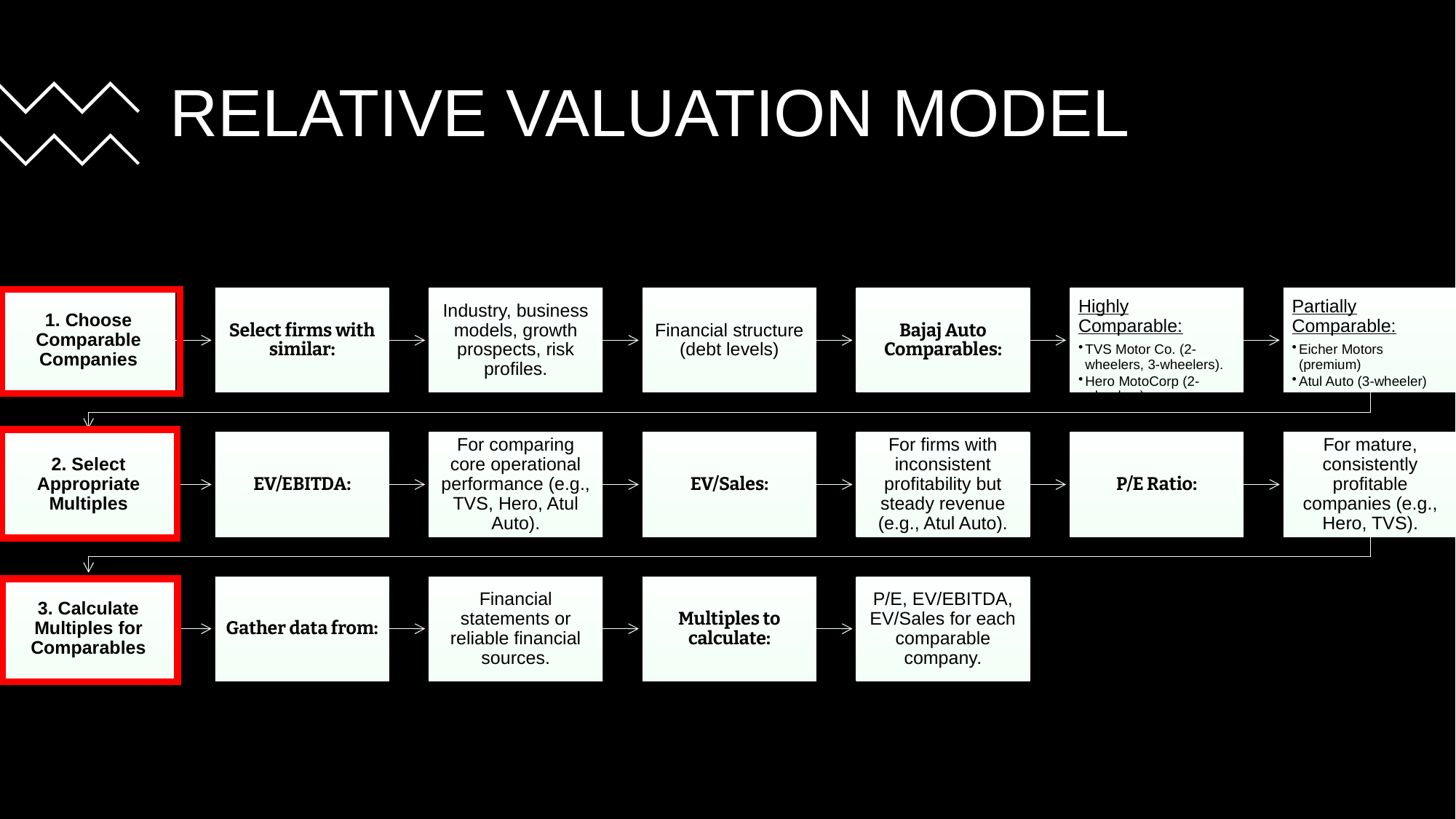

# RELATIVE VALUATION MODEL

1. Choose Comparable Companies

Select firms with similar:

Industry, business models, growth prospects, risk profiles.

Financial structure (debt levels)

Bajaj Auto Comparables:

Highly Comparable:
TVS Motor Co. (2-wheelers, 3-wheelers).
Hero MotoCorp (2-wheelers).

Partially Comparable:
Eicher Motors (premium)
Atul Auto (3-wheeler)

2. Select Appropriate Multiples

EV/EBITDA:

For comparing core operational performance (e.g., TVS, Hero, Atul Auto).

EV/Sales:

For firms with inconsistent profitability but steady revenue (e.g., Atul Auto).

P/E Ratio:

For mature, consistently profitable companies (e.g., Hero, TVS).

3. Calculate Multiples for Comparables

Gather data from:

Financial statements or reliable financial sources.

Multiples to calculate:
P/E, EV/EBITDA, EV/Sales for each comparable company.